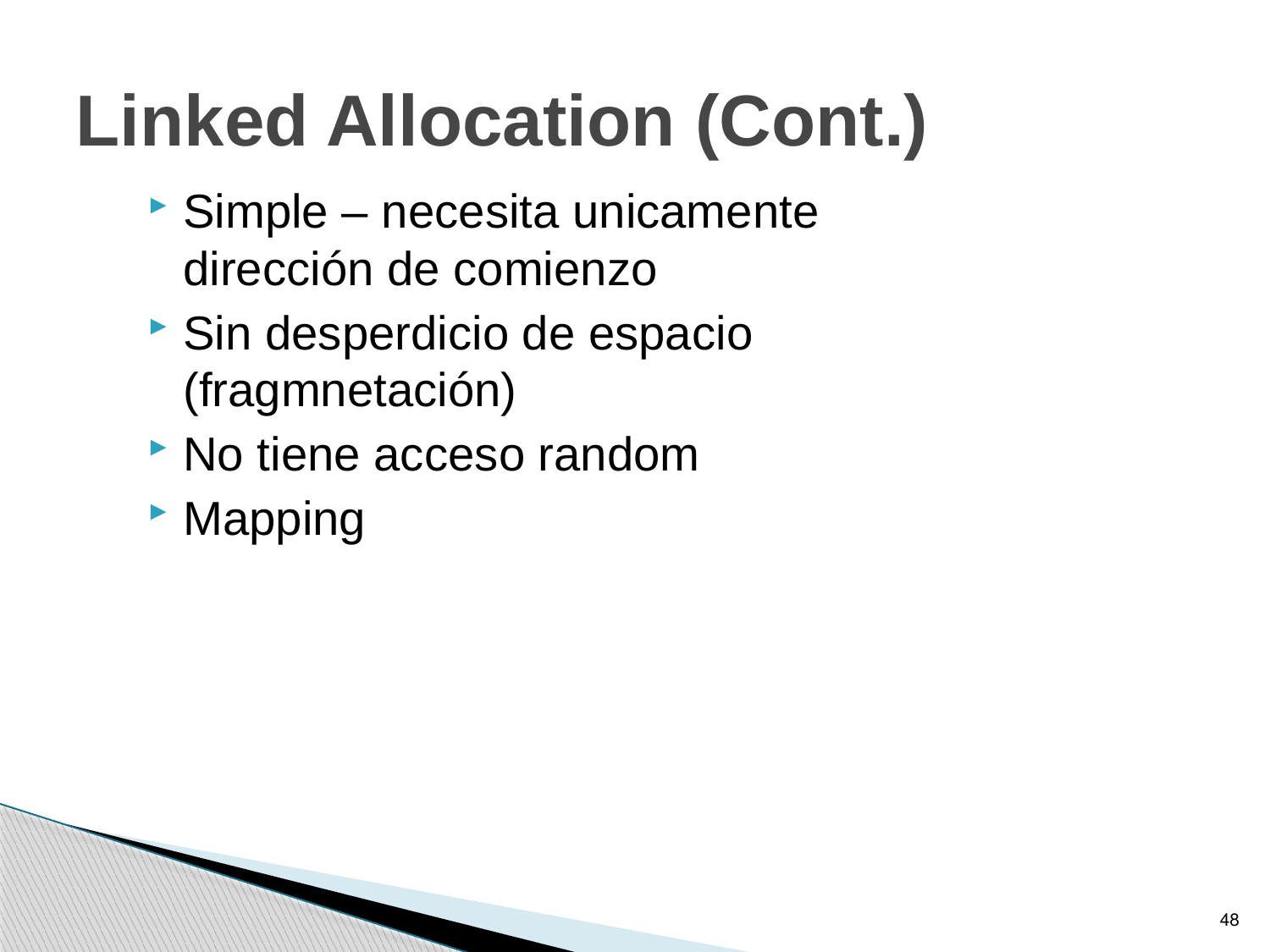

# Linked Allocation (Cont.)
Simple – necesita unicamente dirección de comienzo
Sin desperdicio de espacio  (fragmnetación)
No tiene acceso random
Mapping

48